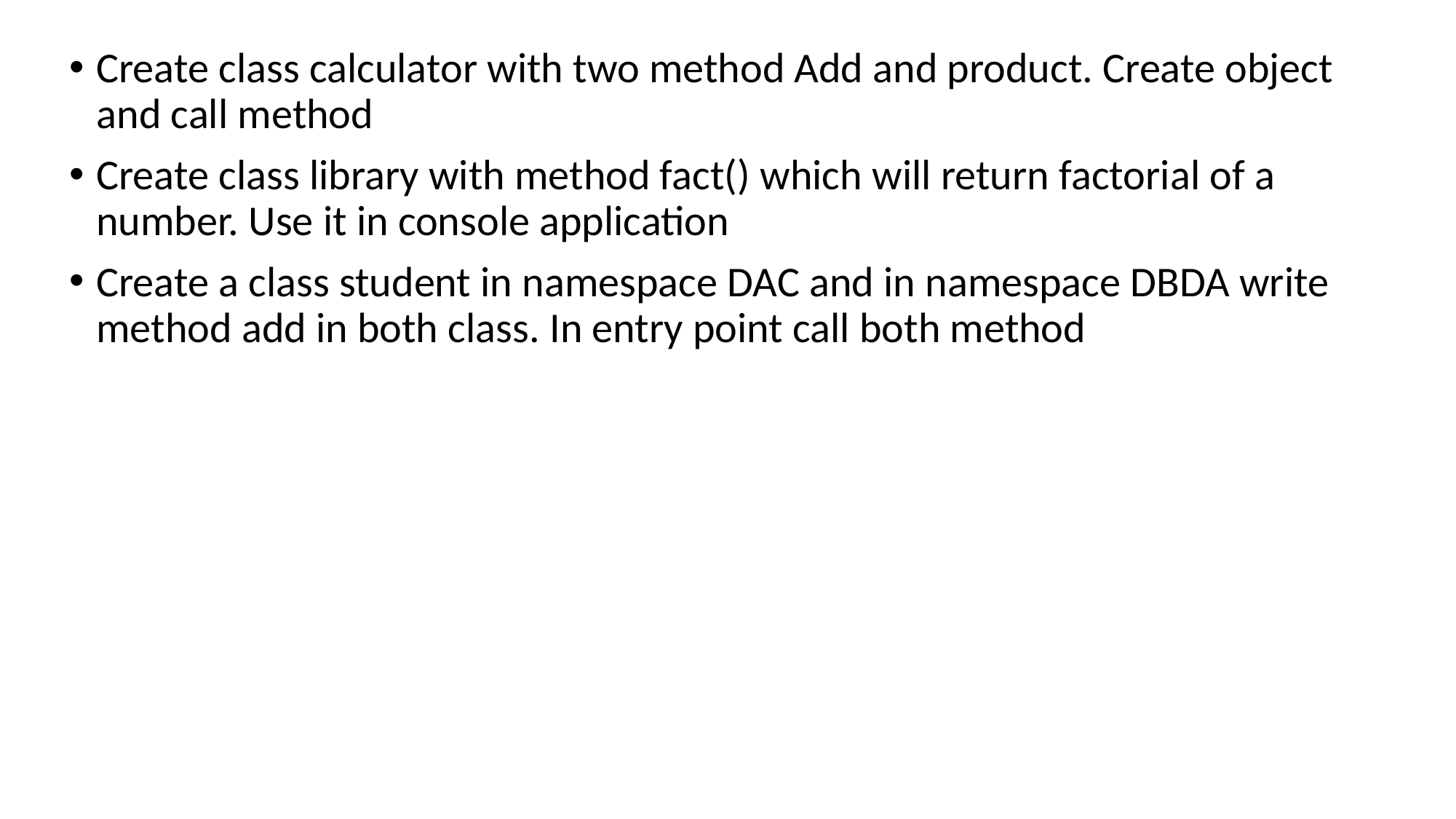

Create class calculator with two method Add and product. Create object and call method
Create class library with method fact() which will return factorial of a number. Use it in console application
Create a class student in namespace DAC and in namespace DBDA write method add in both class. In entry point call both method